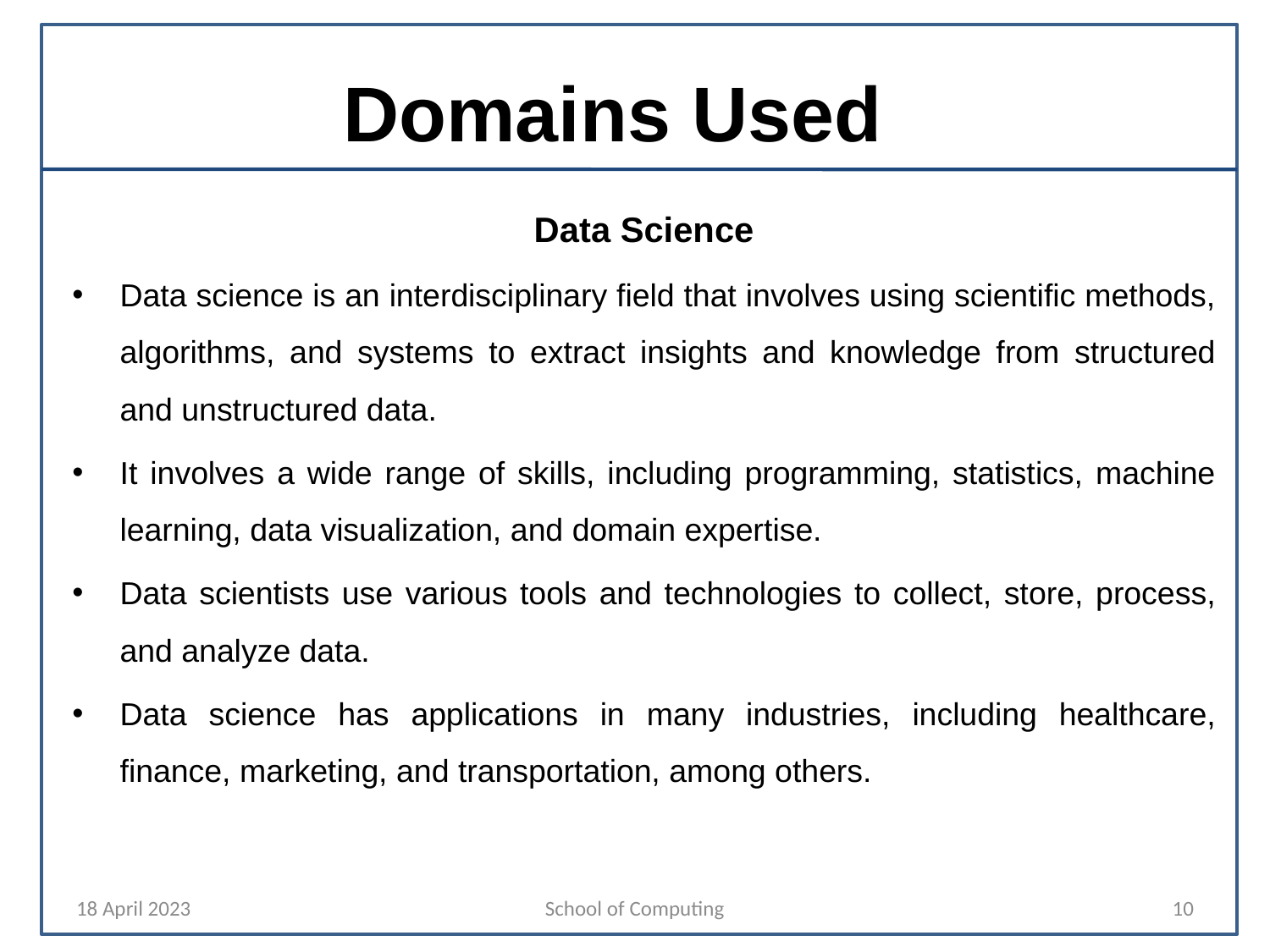

# Domains Used
Data Science
Data science is an interdisciplinary field that involves using scientific methods, algorithms, and systems to extract insights and knowledge from structured and unstructured data.
It involves a wide range of skills, including programming, statistics, machine learning, data visualization, and domain expertise.
Data scientists use various tools and technologies to collect, store, process, and analyze data.
Data science has applications in many industries, including healthcare, finance, marketing, and transportation, among others.
18 April 2023
School of Computing
10